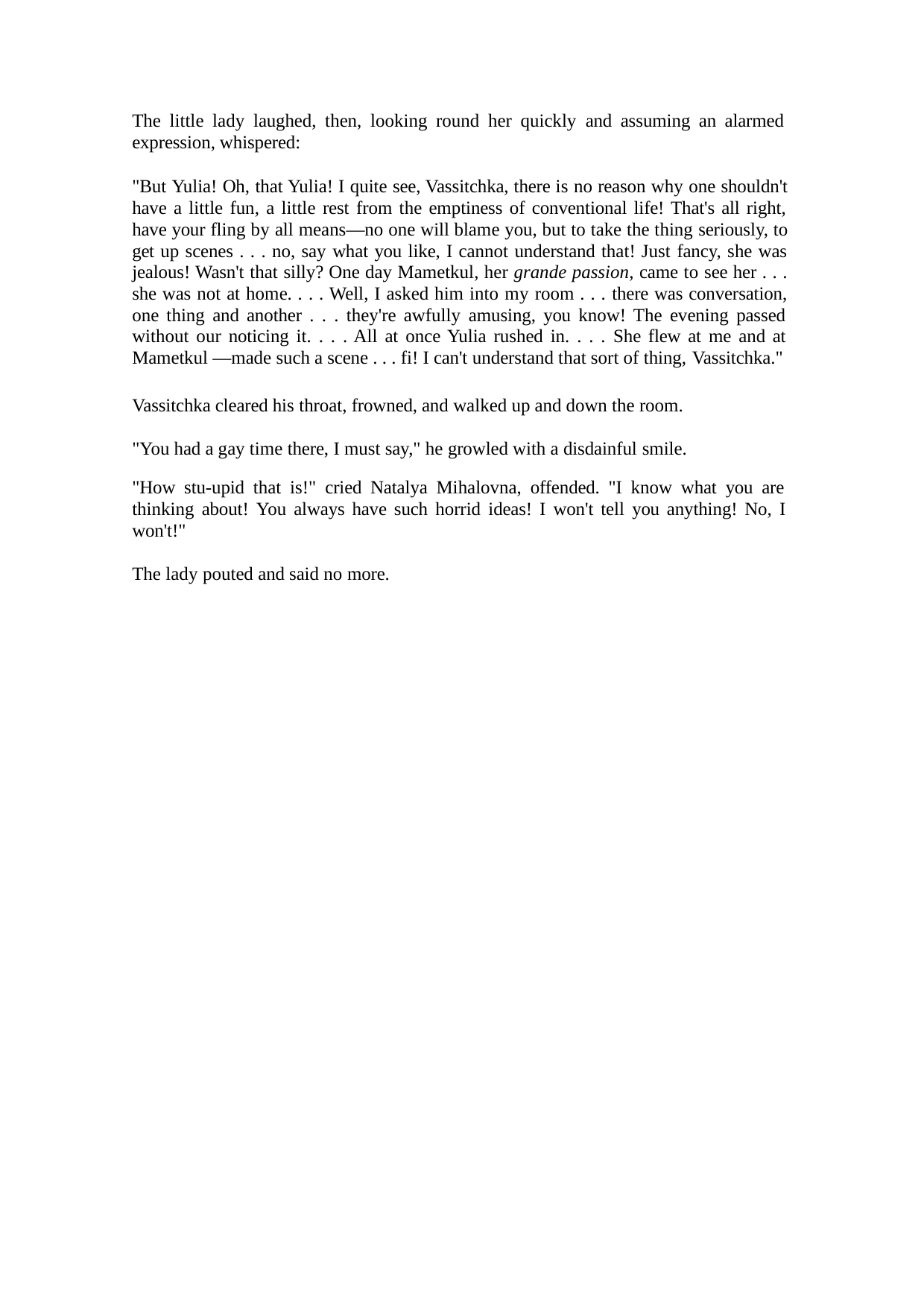

The little lady laughed, then, looking round her quickly and assuming an alarmed  expression, whispered:

"But Yulia! Oh, that Yulia! I quite see, Vassitchka, there is no reason why one shouldn't  have a little fun, a little rest from the emptiness of conventional life! That's all right,  have your fling by all means—no one will blame you, but to take the thing seriously, to  get up scenes . . . no, say what you like, I cannot understand that! Just fancy, she was  jealous! Wasn't that silly? One day Mametkul, her grande passion, came to see her . . .  she was not at home. . . . Well, I asked him into my room . . . there was conversation,  one thing and another . . . they're awfully amusing, you know! The evening passed  without our noticing it. . . . All at once Yulia rushed in. . . . She flew at me and at  Mametkul —made such a scene . . . fi! I can't understand that sort of thing, Vassitchka."
Vassitchka cleared his throat, frowned, and walked up and down the room.  "You had a gay time there, I must say," he growled with a disdainful smile.
"How stu-upid that is!" cried Natalya Mihalovna, offended. "I know what you are  thinking about! You always have such horrid ideas! I won't tell you anything! No, I  won't!"

The lady pouted and said no more.